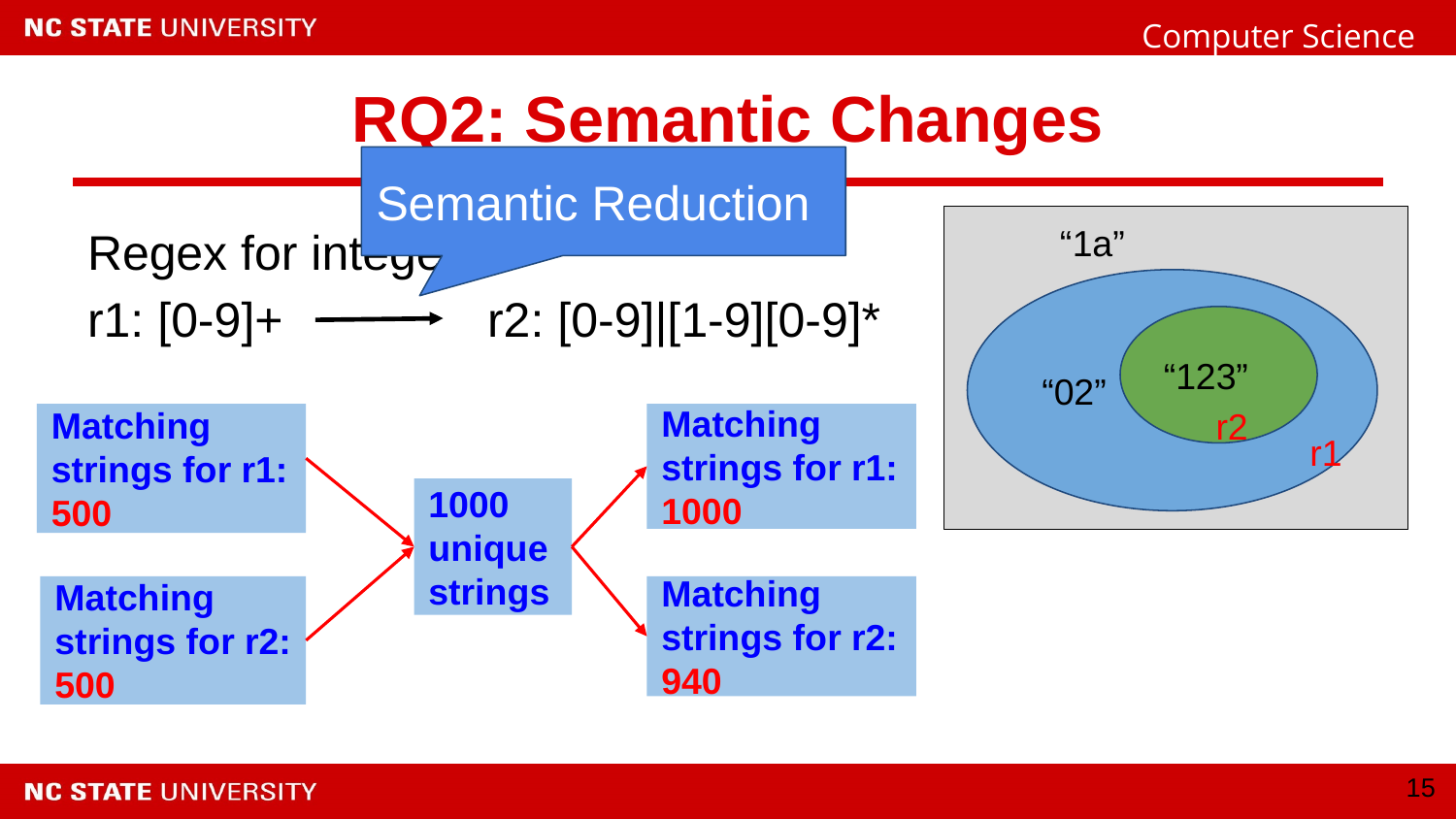

# RQ2: Semantic Changes
Semantic Reduction
Regex for integers
r1: [0-9]+               r2: [0-9]|[1-9][0-9]*
          “1a”
“02”
“123”
r2
r1
Matching strings for r1: 500
Matching strings for r1: 1000
1000
unique strings
Matching strings for r2: 500
Matching strings for r2: 940
15